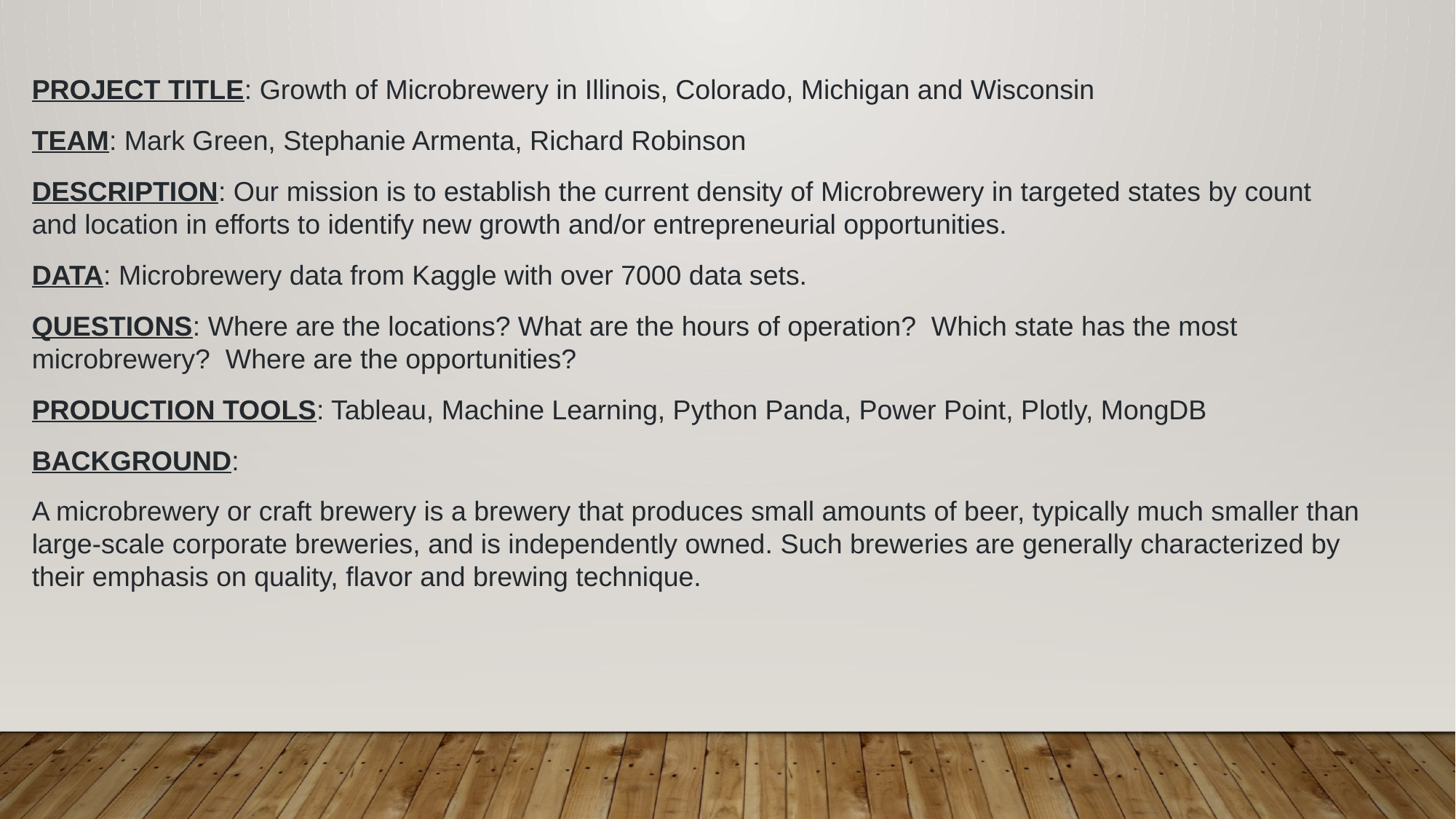

PROJECT TITLE: Growth of Microbrewery in Illinois, Colorado, Michigan and Wisconsin
TEAM: Mark Green, Stephanie Armenta, Richard Robinson
DESCRIPTION: Our mission is to establish the current density of Microbrewery in targeted states by count and location in efforts to identify new growth and/or entrepreneurial opportunities.
DATA: Microbrewery data from Kaggle with over 7000 data sets.
QUESTIONS: Where are the locations? What are the hours of operation?  Which state has the most microbrewery?  Where are the opportunities?
PRODUCTION TOOLS: Tableau, Machine Learning, Python Panda, Power Point, Plotly, MongDB
BACKGROUND:
A microbrewery or craft brewery is a brewery that produces small amounts of beer, typically much smaller than large-scale corporate breweries, and is independently owned. Such breweries are generally characterized by their emphasis on quality, flavor and brewing technique.